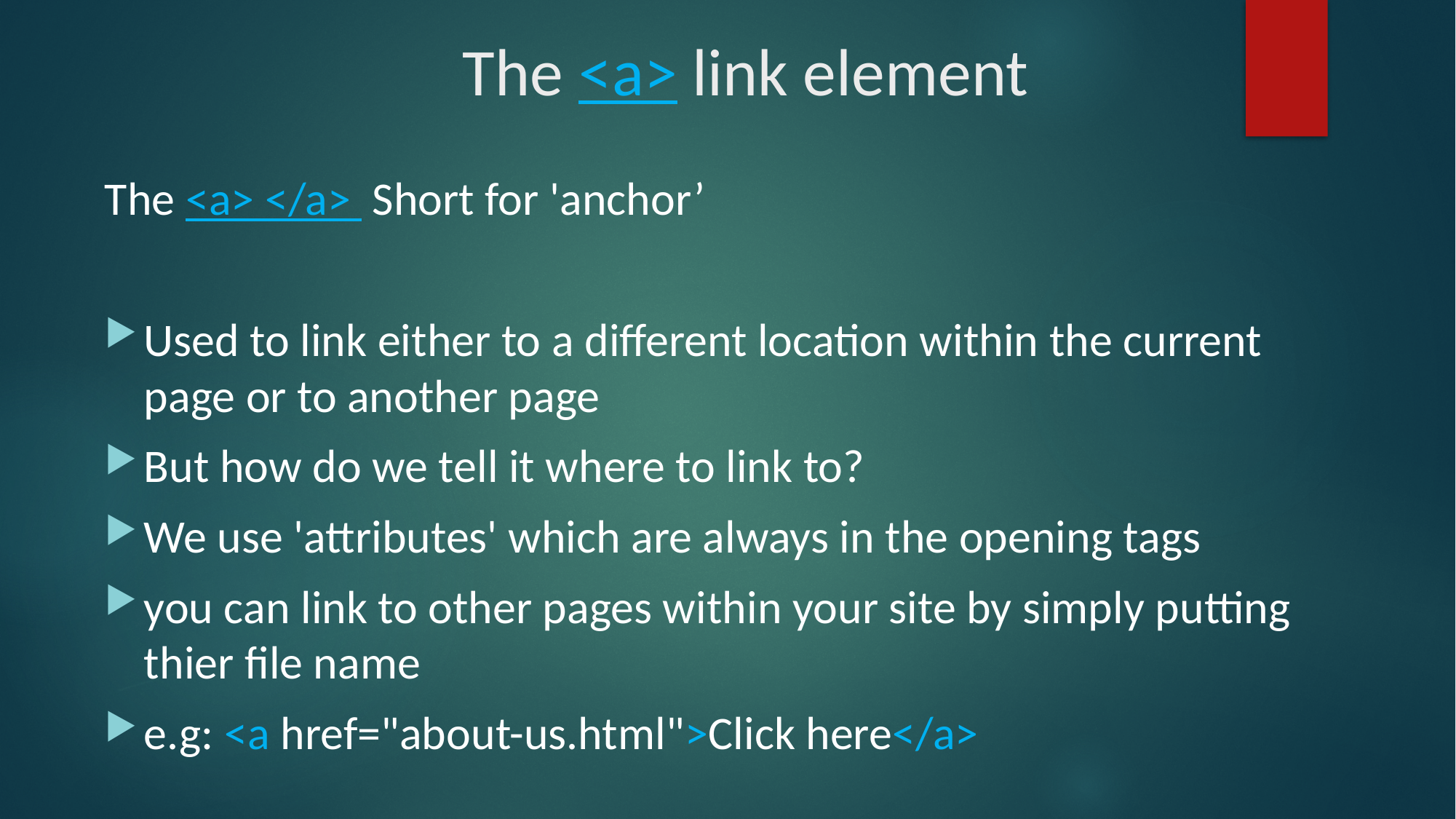

# The <a> link element
The <a> </a>  Short for 'anchor’

Used to link either to a different location within the current page or to another page
But how do we tell it where to link to?
We use 'attributes' which are always in the opening tags
you can link to other pages within your site by simply putting thier file name
e.g: <a href="about-us.html">Click here</a>